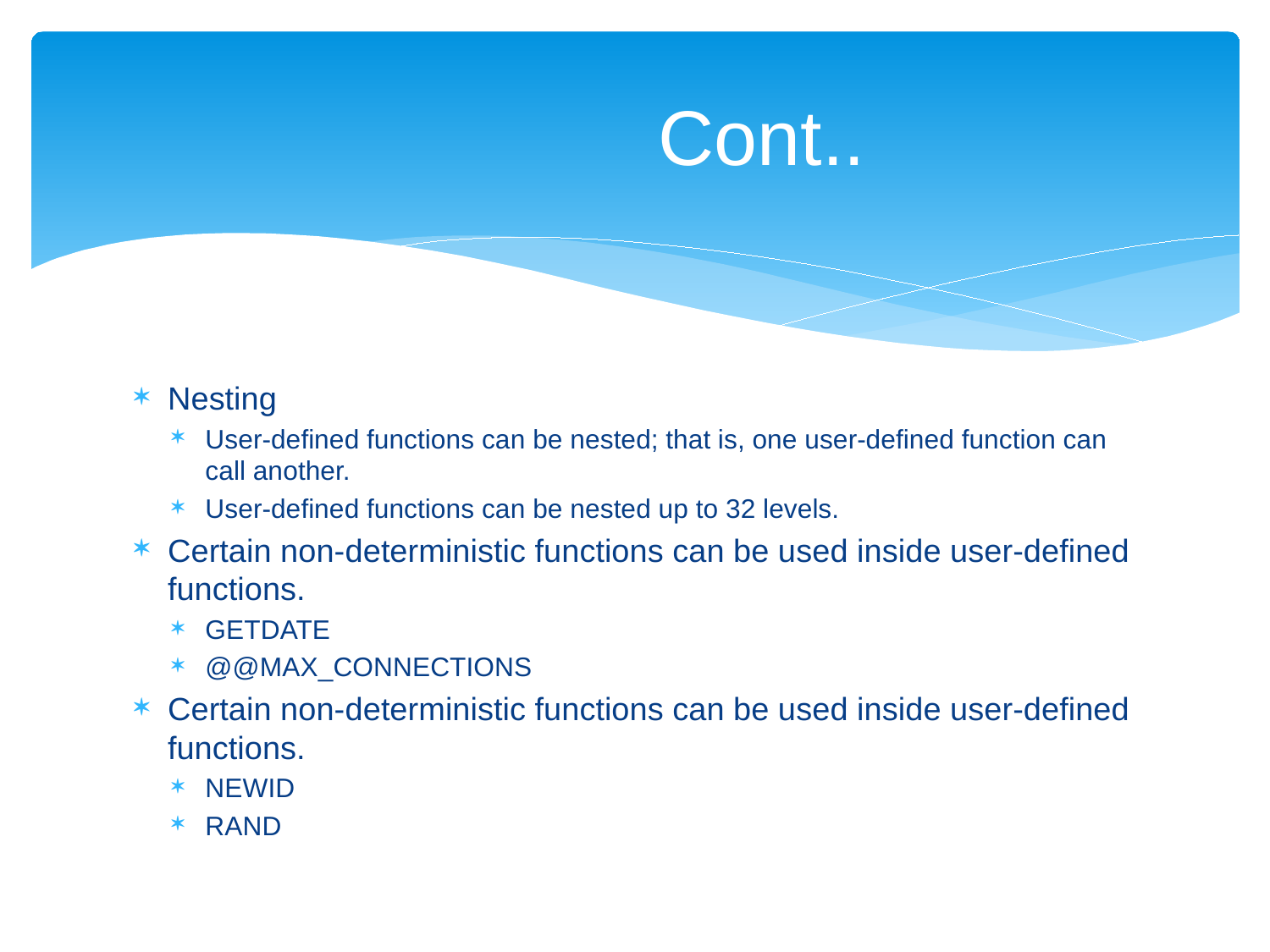

# Cont..
Nesting
User-defined functions can be nested; that is, one user-defined function can call another.
User-defined functions can be nested up to 32 levels.
Certain non-deterministic functions can be used inside user-defined functions.
GETDATE
@@MAX_CONNECTIONS
Certain non-deterministic functions can be used inside user-defined functions.
NEWID
RAND